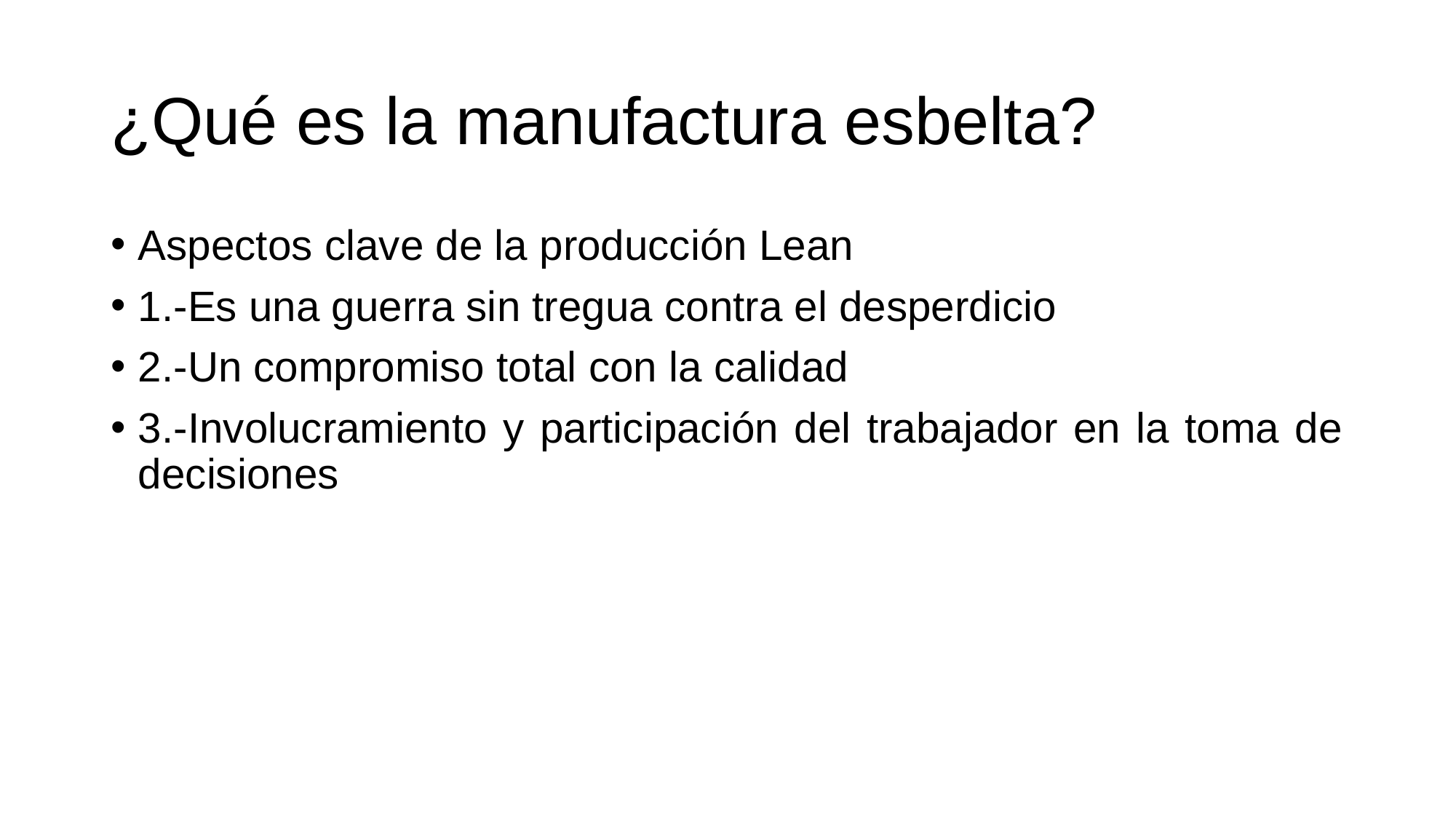

# ¿Qué es la manufactura esbelta?
Aspectos clave de la producción Lean
1.-Es una guerra sin tregua contra el desperdicio
2.-Un compromiso total con la calidad
3.-Involucramiento y participación del trabajador en la toma de decisiones